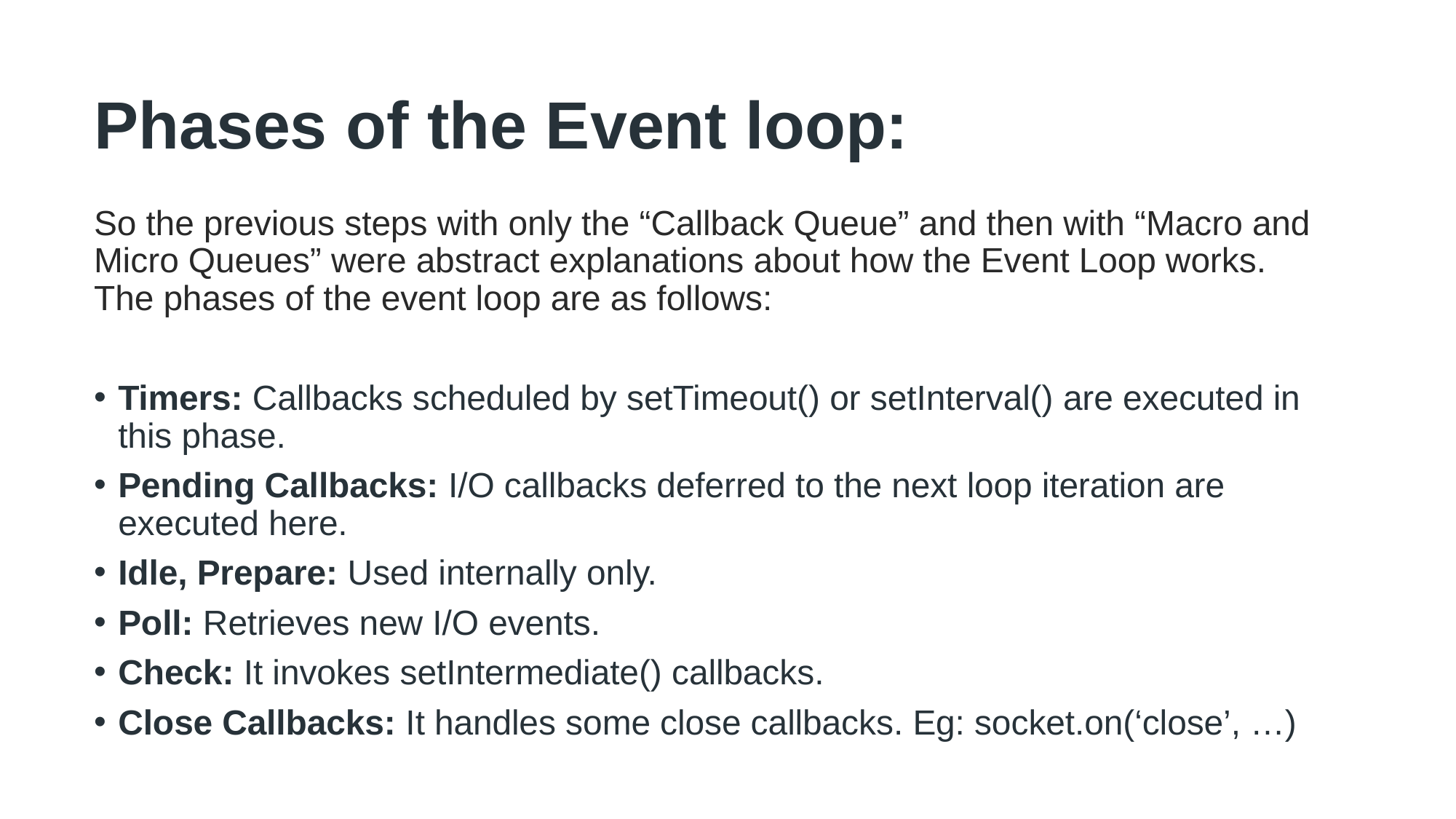

# Phases of the Event loop:
So the previous steps with only the “Callback Queue” and then with “Macro and Micro Queues” were abstract explanations about how the Event Loop works. The phases of the event loop are as follows:

Timers: Callbacks scheduled by setTimeout() or setInterval() are executed in this phase.
Pending Callbacks: I/O callbacks deferred to the next loop iteration are executed here.
Idle, Prepare: Used internally only.
Poll: Retrieves new I/O events.
Check: It invokes setIntermediate() callbacks.
Close Callbacks: It handles some close callbacks. Eg: socket.on(‘close’, …)